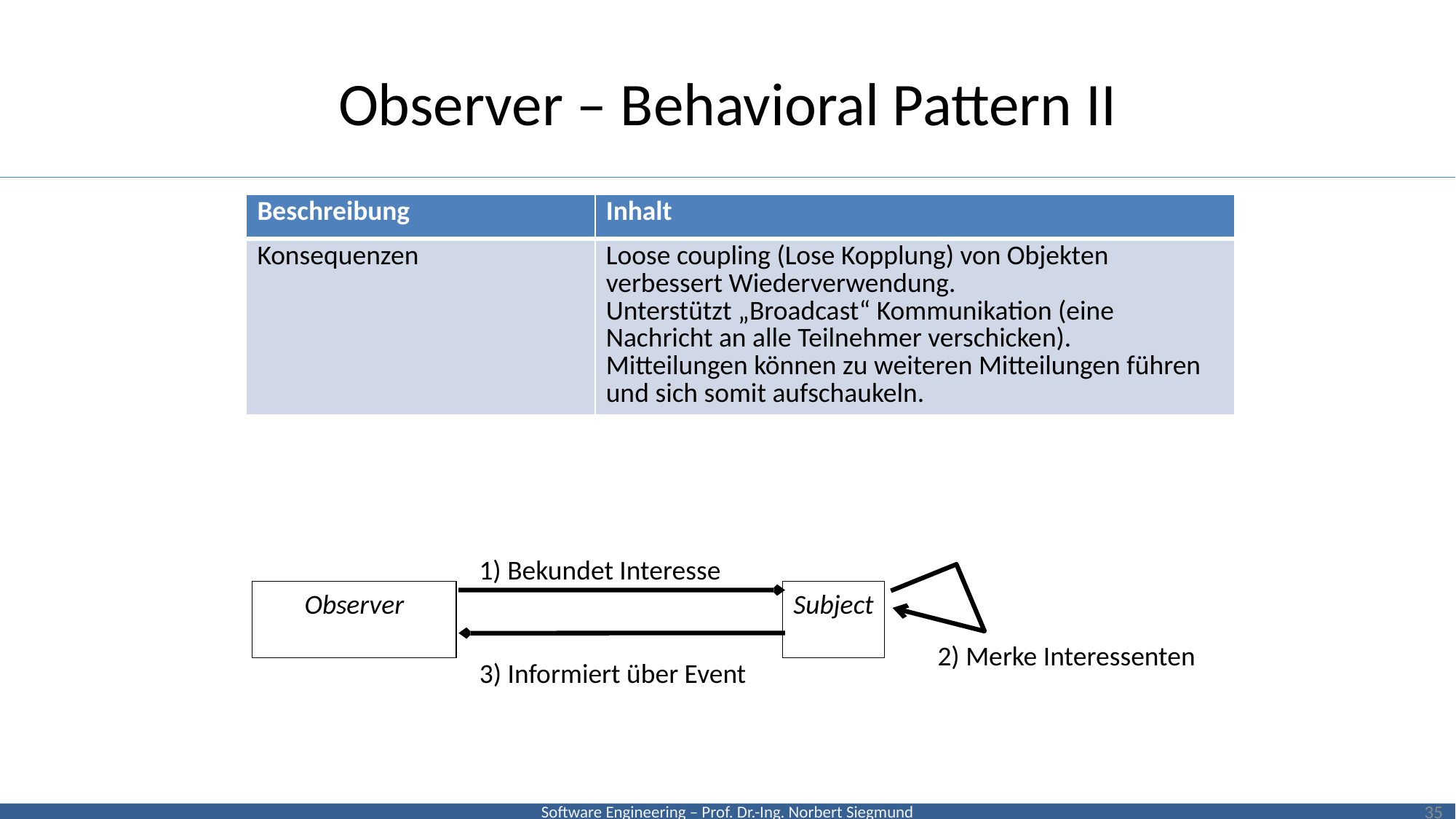

# Observer – Behavioral Pattern II

| Beschreibung | Inhalt |
| --- | --- |
| Konsequenzen | Loose coupling (Lose Kopplung) von Objekten verbessert Wiederverwendung. Unterstützt „Broadcast“ Kommunikation (eine Nachricht an alle Teilnehmer verschicken). Mitteilungen können zu weiteren Mitteilungen führen und sich somit aufschaukeln. |
1) Bekundet Interesse

Subject

Observer

2) Merke Interessenten
3) Informiert über Event
35